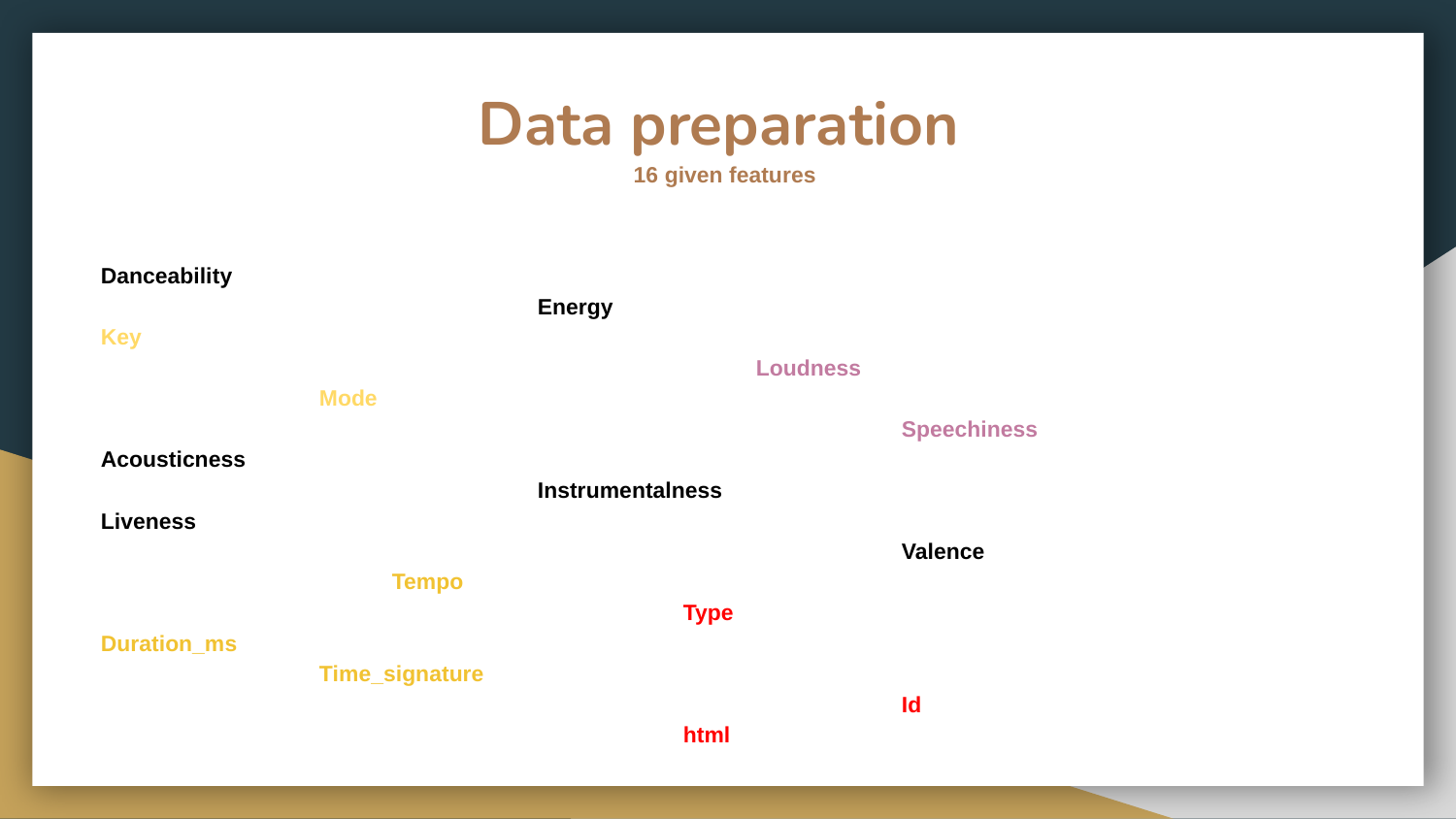

# Data preparation
16 given features

Danceability
Energy
Key
Loudness
Mode
Speechiness
Acousticness
Instrumentalness
Liveness
Valence
Tempo
Type
Duration_ms
Time_signature
Id
html